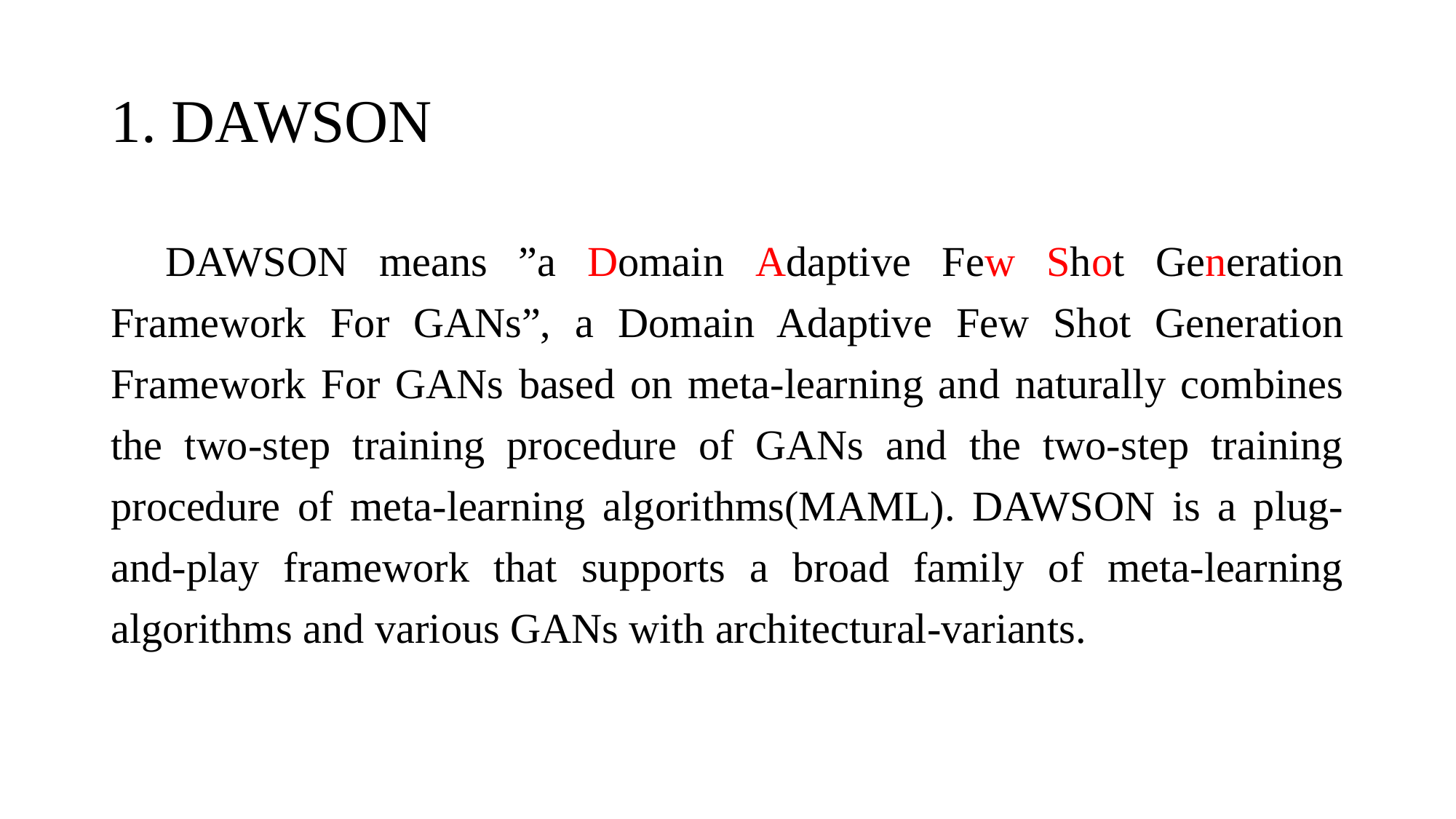

# 1. DAWSON
DAWSON means ”a Domain Adaptive Few Shot Generation Framework For GANs”, a Domain Adaptive Few Shot Generation Framework For GANs based on meta-learning and naturally combines the two-step training procedure of GANs and the two-step training procedure of meta-learning algorithms(MAML). DAWSON is a plug-and-play framework that supports a broad family of meta-learning algorithms and various GANs with architectural-variants.